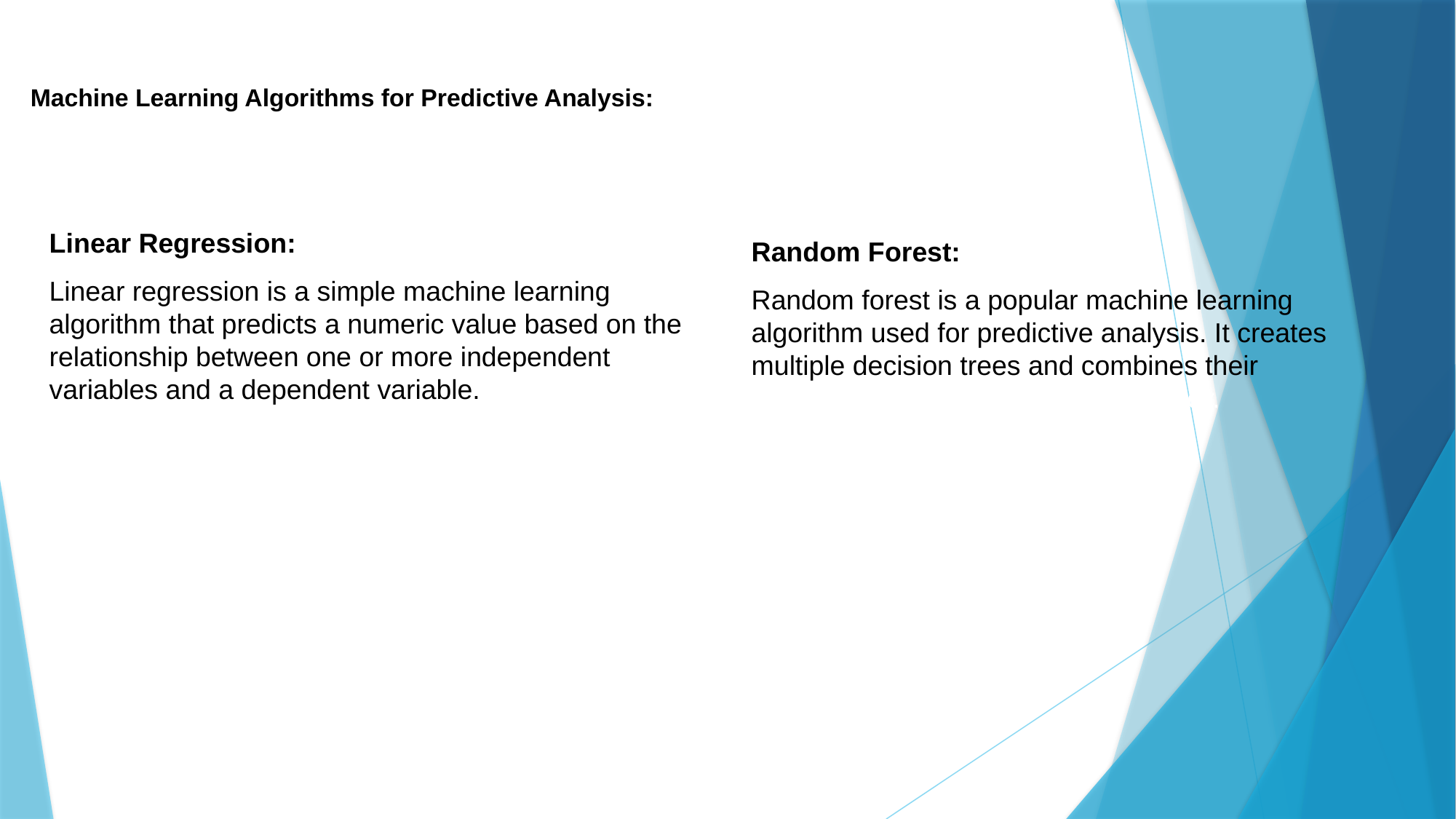

# Machine Learning Algorithms for Predictive Analysis:
Linear Regression:
Linear regression is a simple machine learning algorithm that predicts a numeric value based on the relationship between one or more independent variables and a dependent variable.

Random Forest:
Random forest is a popular machine learning algorithm used for predictive analysis. It creates multiple decision trees and combines their predictions to achieve higher accuracy.